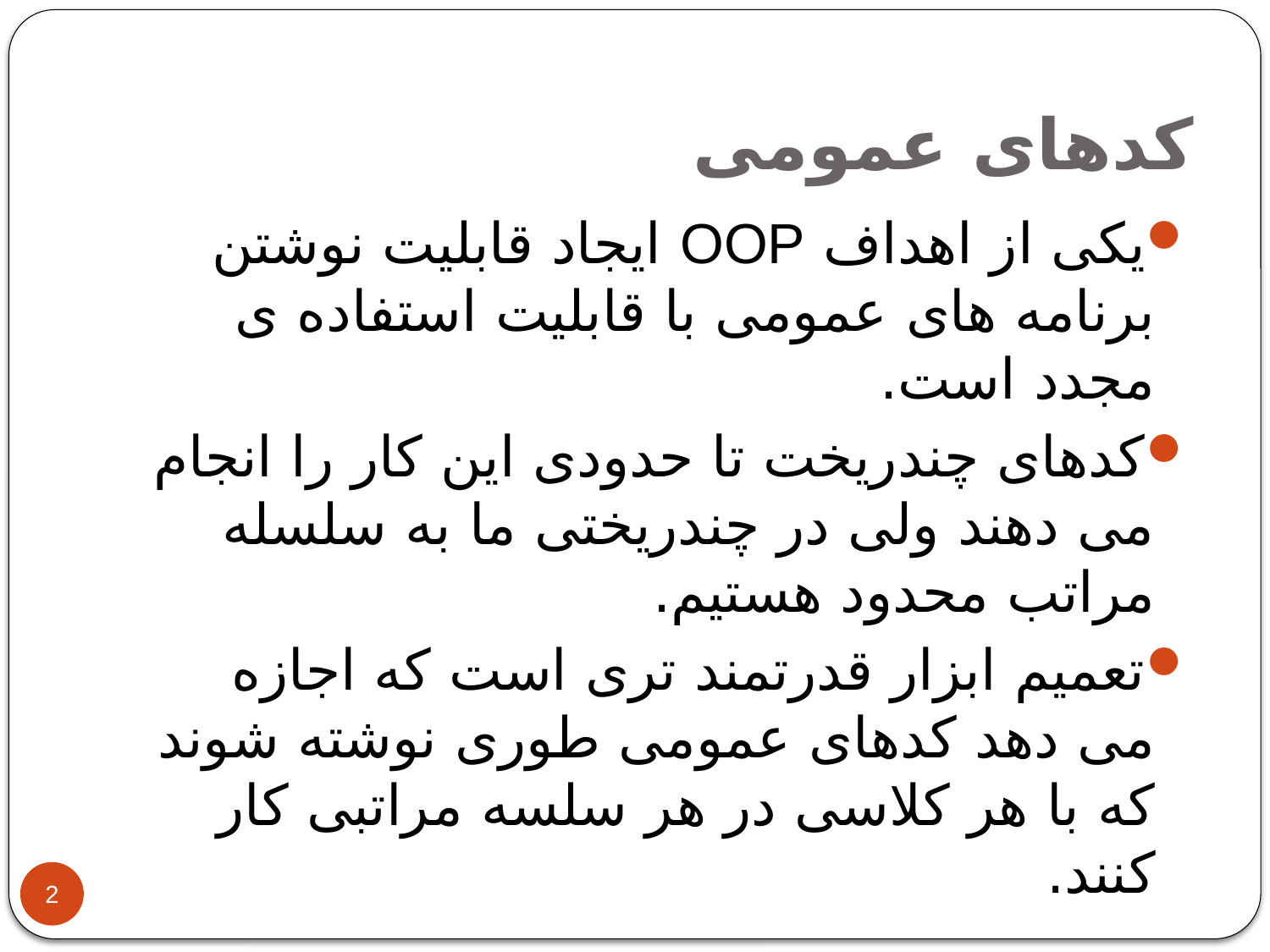

# کدهای عمومی
یکی از اهداف OOP ایجاد قابلیت نوشتن برنامه های عمومی با قابلیت استفاده ی مجدد است.
کدهای چندریخت تا حدودی این کار را انجام می دهند ولی در چندریختی ما به سلسله مراتب محدود هستیم.
تعمیم ابزار قدرتمند تری است که اجازه می دهد کدهای عمومی طوری نوشته شوند که با هر کلاسی در هر سلسه مراتبی کار کنند.
2